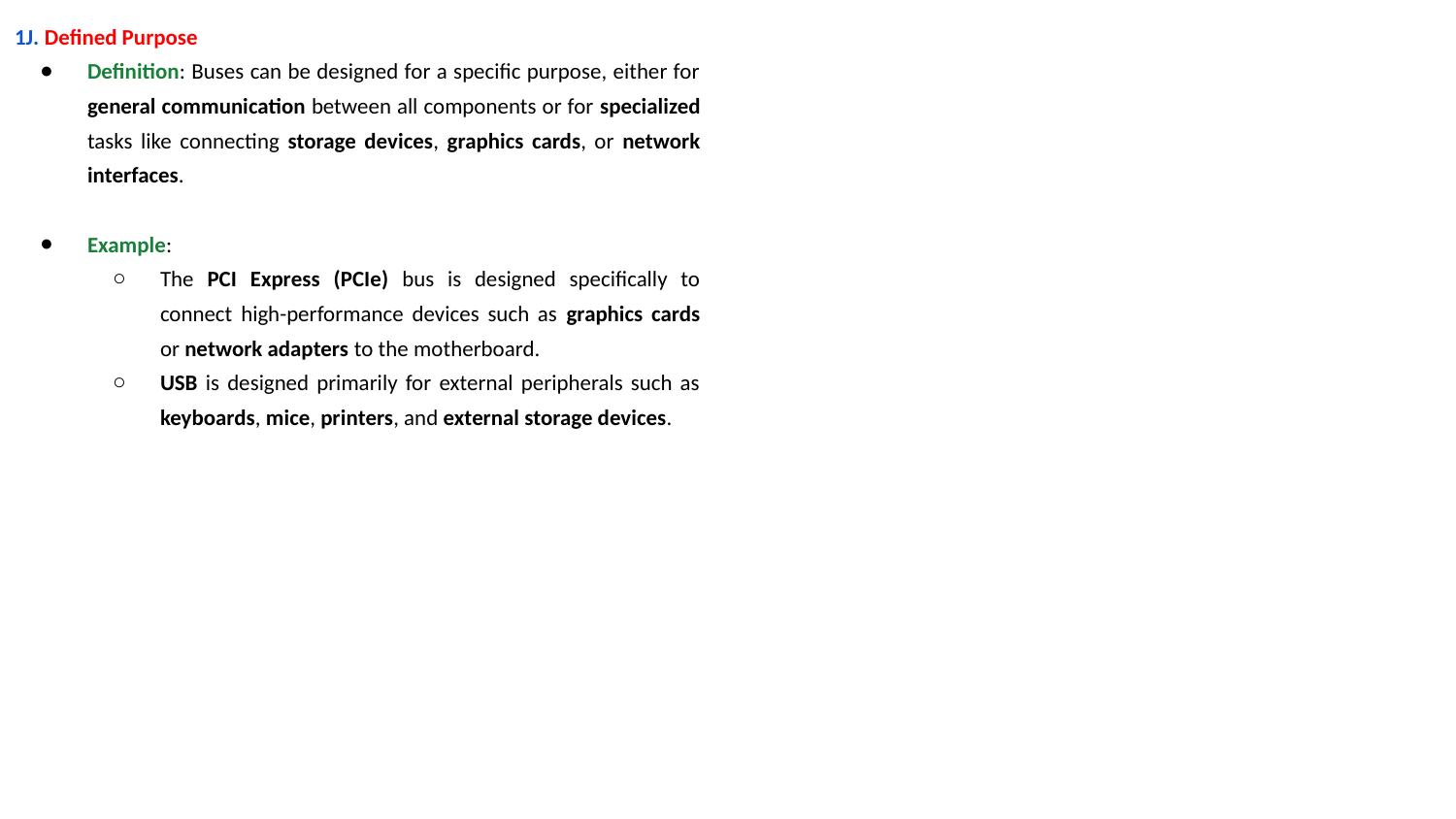

1J. Defined Purpose
Definition: Buses can be designed for a specific purpose, either for general communication between all components or for specialized tasks like connecting storage devices, graphics cards, or network interfaces.

Example:
The PCI Express (PCIe) bus is designed specifically to connect high-performance devices such as graphics cards or network adapters to the motherboard.
USB is designed primarily for external peripherals such as keyboards, mice, printers, and external storage devices.